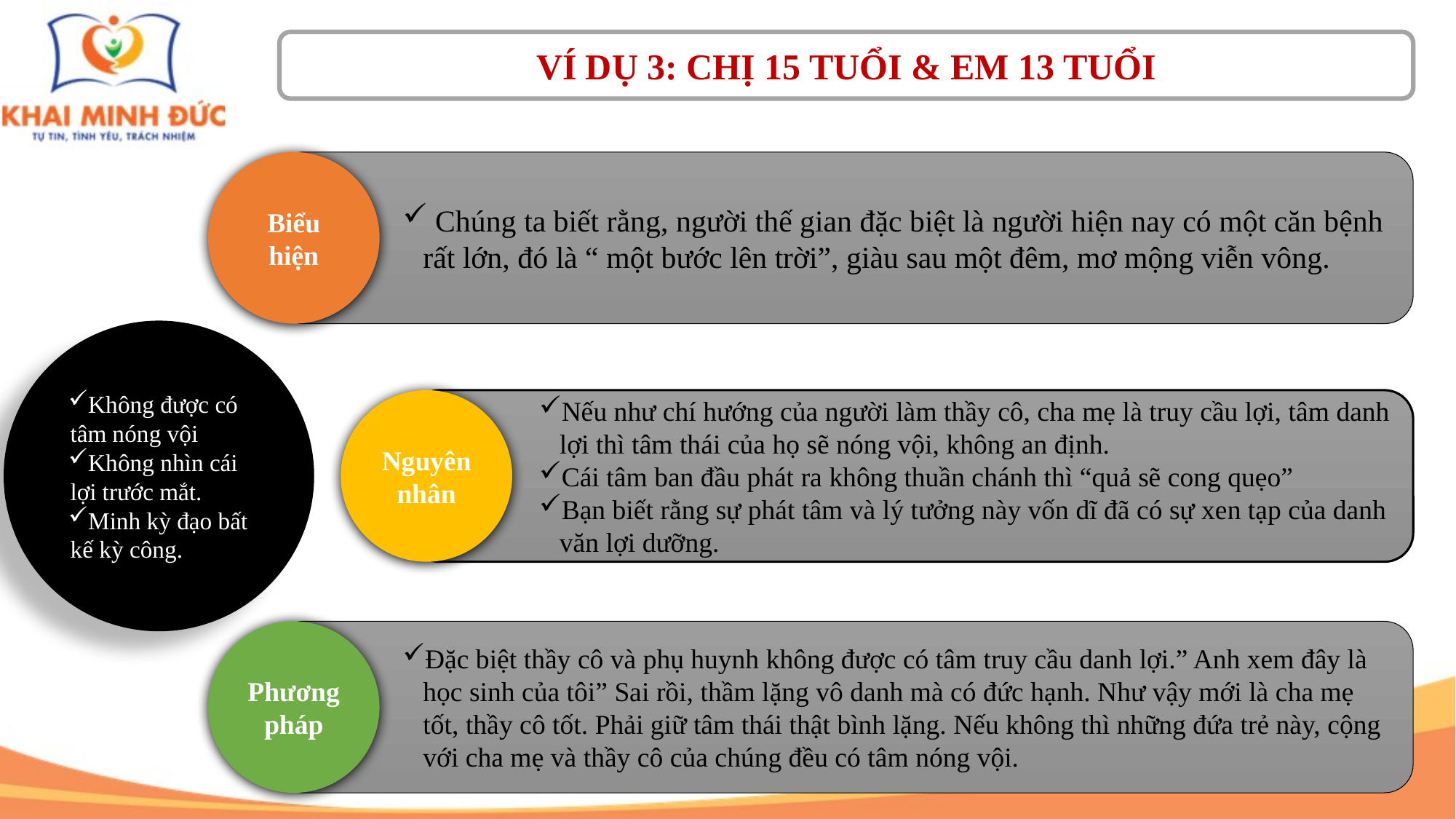

VÍ DỤ 3: CHỊ 15 TUỔI & EM 13 TUỔI
Biểu hiện
 Chúng ta biết rằng, người thế gian đặc biệt là người hiện nay có một căn bệnh rất lớn, đó là “ một bước lên trời”, giàu sau một đêm, mơ mộng viễn vông.

Không được có tâm nóng vội
Không nhìn cái lợi trước mắt.
Minh kỳ đạo bất kế kỳ công.

Nguyên nhân
Nếu như chí hướng của người làm thầy cô, cha mẹ là truy cầu lợi, tâm danh lợi thì tâm thái của họ sẽ nóng vội, không an định.
Cái tâm ban đầu phát ra không thuần chánh thì “quả sẽ cong quẹo”
Bạn biết rằng sự phát tâm và lý tưởng này vốn dĩ đã có sự xen tạp của danh văn lợi dưỡng.
Phương pháp
Đặc biệt thầy cô và phụ huynh không được có tâm truy cầu danh lợi.” Anh xem đây là học sinh của tôi” Sai rồi, thầm lặng vô danh mà có đức hạnh. Như vậy mới là cha mẹ tốt, thầy cô tốt. Phải giữ tâm thái thật bình lặng. Nếu không thì những đứa trẻ này, cộng với cha mẹ và thầy cô của chúng đều có tâm nóng vội.